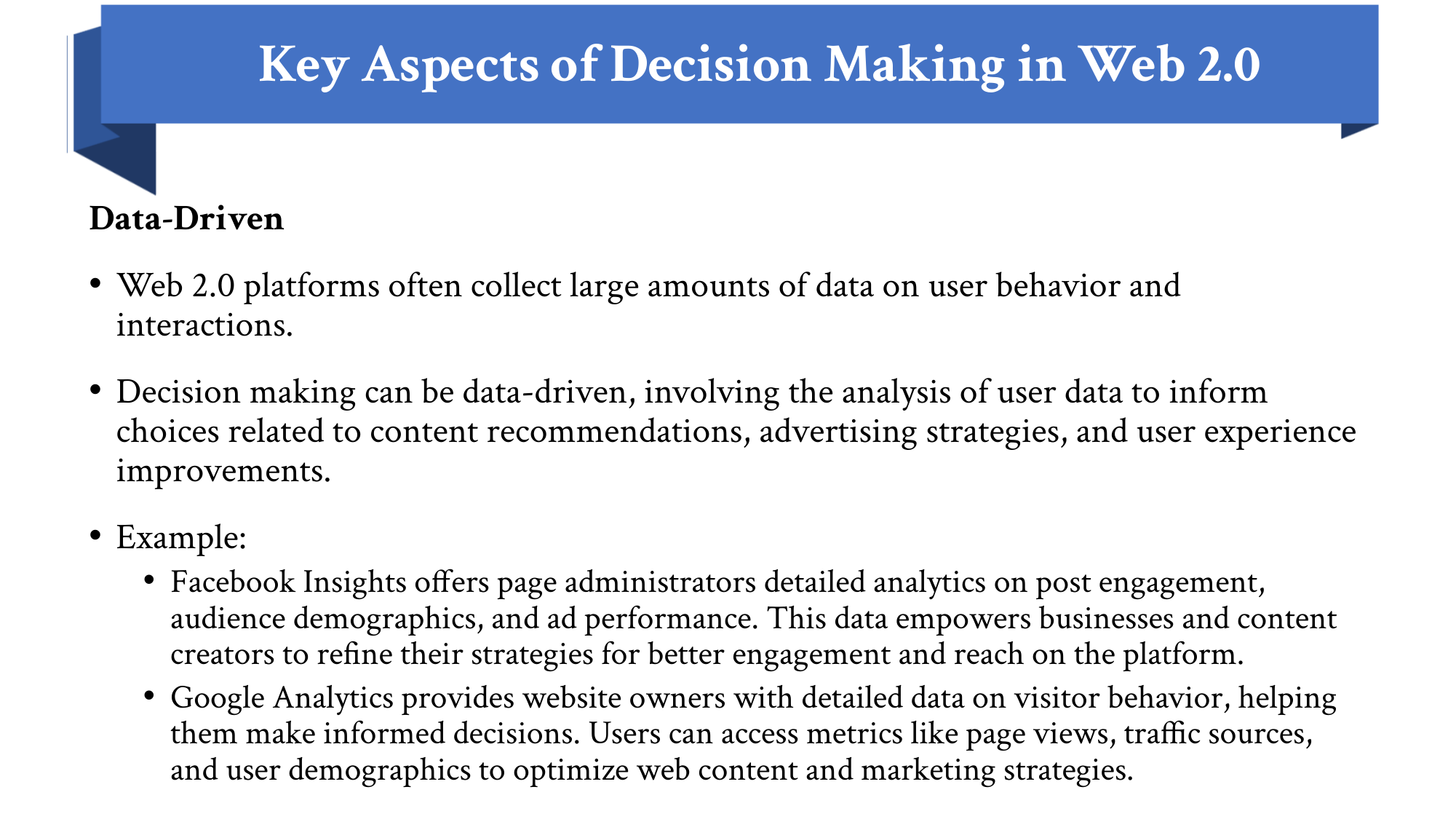

# Key Aspects of Decision Making in Web 2.0
Data-Driven
Web 2.0 platforms often collect large amounts of data on user behavior and interactions.
Decision making can be data-driven, involving the analysis of user data to inform choices related to content recommendations, advertising strategies, and user experience improvements.
Example:
Facebook Insights offers page administrators detailed analytics on post engagement, audience demographics, and ad performance. This data empowers businesses and content creators to refine their strategies for better engagement and reach on the platform.
Google Analytics provides website owners with detailed data on visitor behavior, helping them make informed decisions. Users can access metrics like page views, traffic sources, and user demographics to optimize web content and marketing strategies.